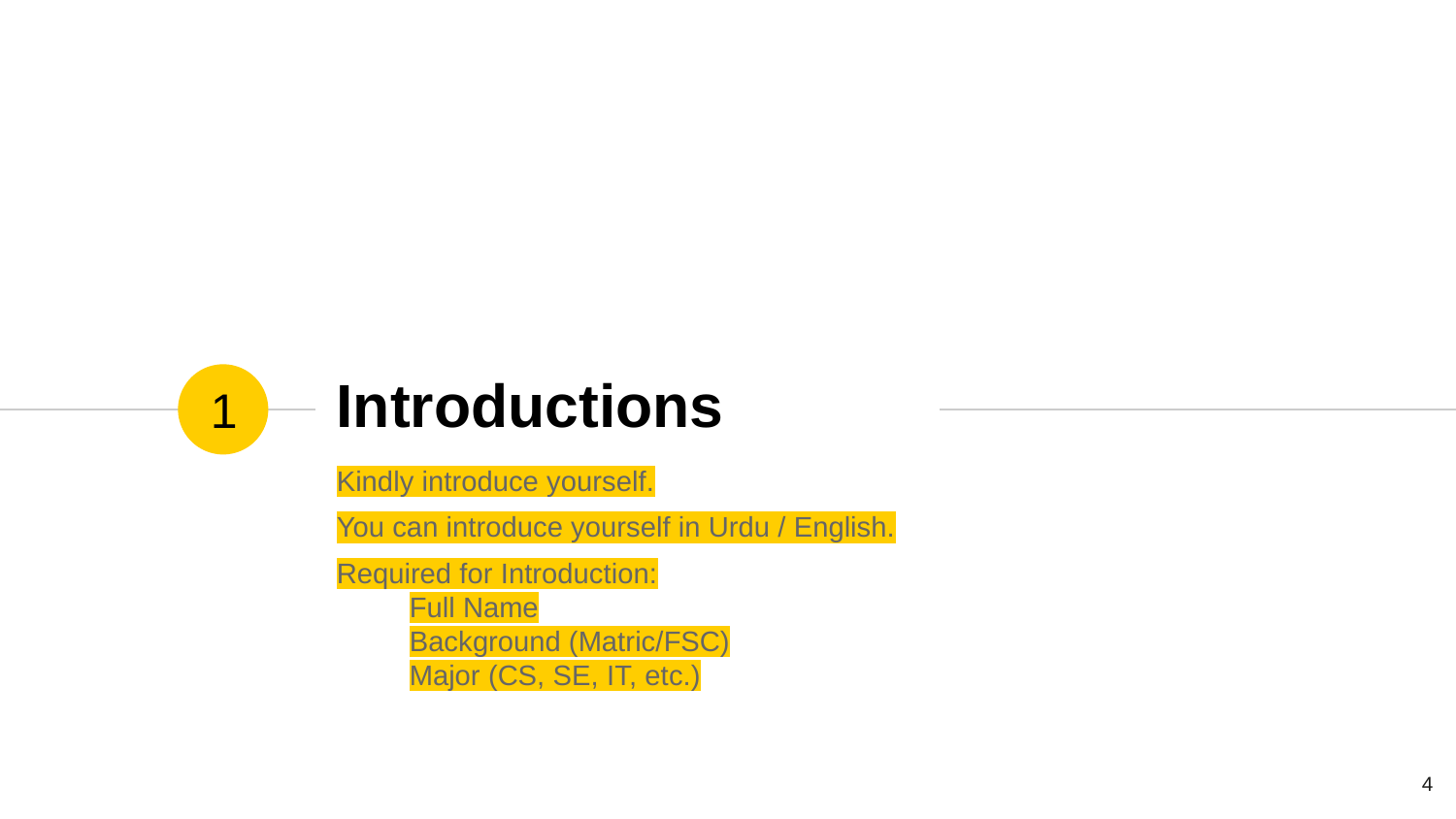

# Introductions
1
Kindly introduce yourself.
You can introduce yourself in Urdu / English.
Required for Introduction:
Full Name
Background (Matric/FSC)
Major (CS, SE, IT, etc.)
4